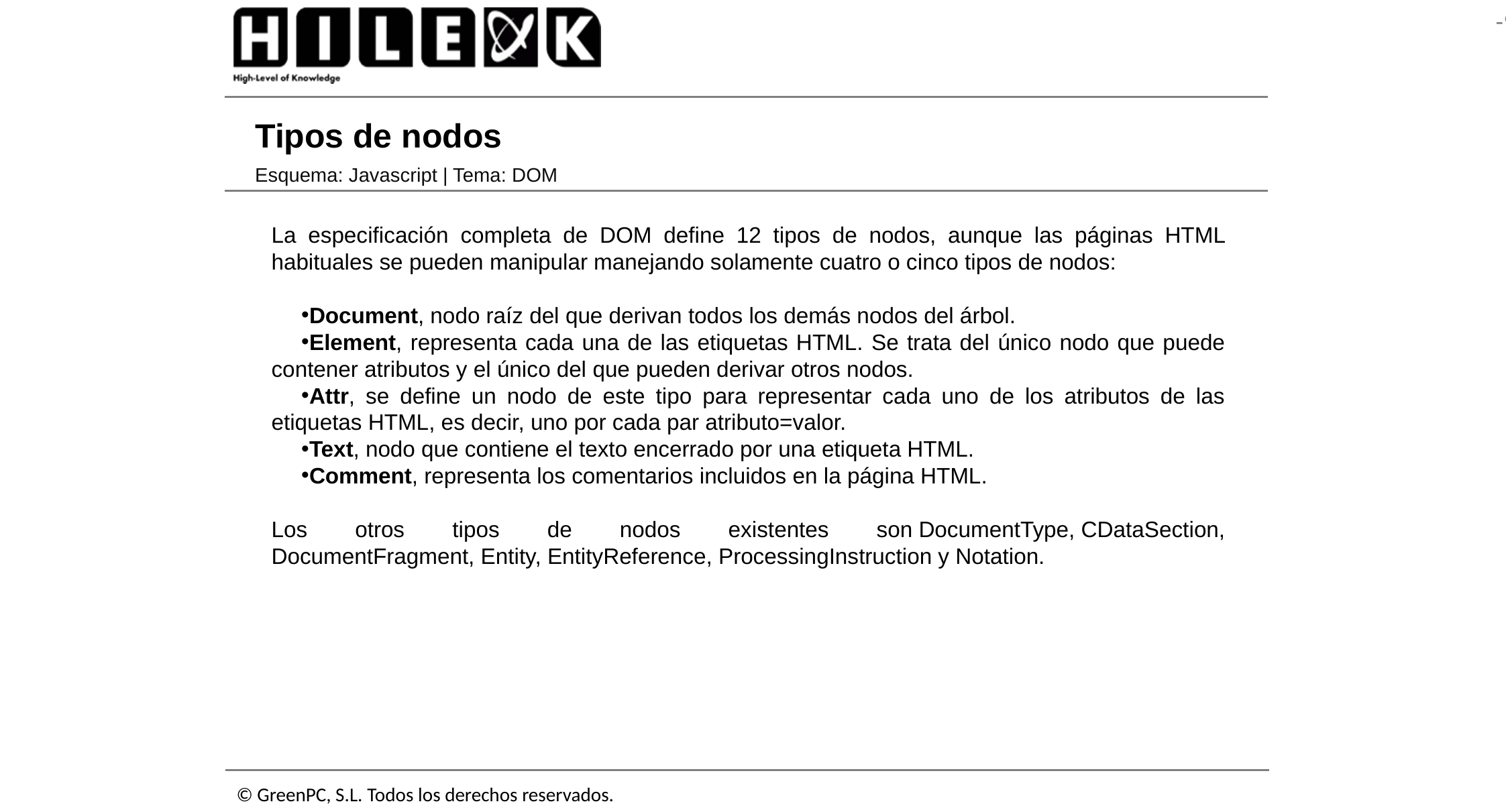

# Tipos de nodos
Esquema: Javascript | Tema: DOM
La especificación completa de DOM define 12 tipos de nodos, aunque las páginas HTML habituales se pueden manipular manejando solamente cuatro o cinco tipos de nodos:

Document, nodo raíz del que derivan todos los demás nodos del árbol.
Element, representa cada una de las etiquetas HTML. Se trata del único nodo que puede contener atributos y el único del que pueden derivar otros nodos.
Attr, se define un nodo de este tipo para representar cada uno de los atributos de las etiquetas HTML, es decir, uno por cada par atributo=valor.
Text, nodo que contiene el texto encerrado por una etiqueta HTML.
Comment, representa los comentarios incluidos en la página HTML.

Los otros tipos de nodos existentes son DocumentType, CDataSection, DocumentFragment, Entity, EntityReference, ProcessingInstruction y Notation.